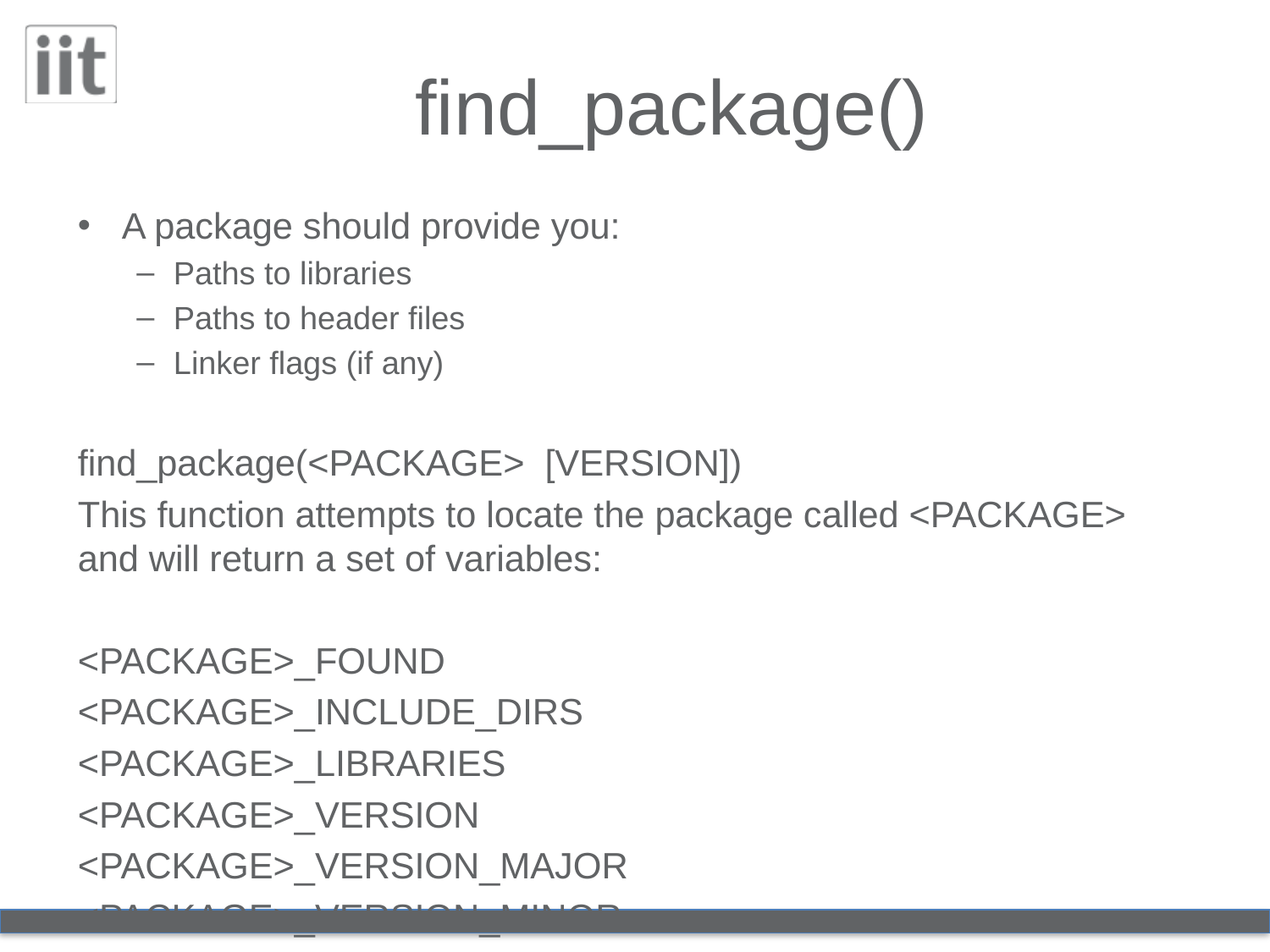

# find_package()
A package should provide you:
Paths to libraries
Paths to header files
Linker flags (if any)

find_package(<PACKAGE>  [VERSION])
This function attempts to locate the package called <PACKAGE> and will return a set of variables:

<PACKAGE>_FOUND
<PACKAGE>_INCLUDE_DIRS
<PACKAGE>_LIBRARIES
<PACKAGE>_VERSION
<PACKAGE>_VERSION_MAJOR
<PACKAGE>_VERSION_MINOR